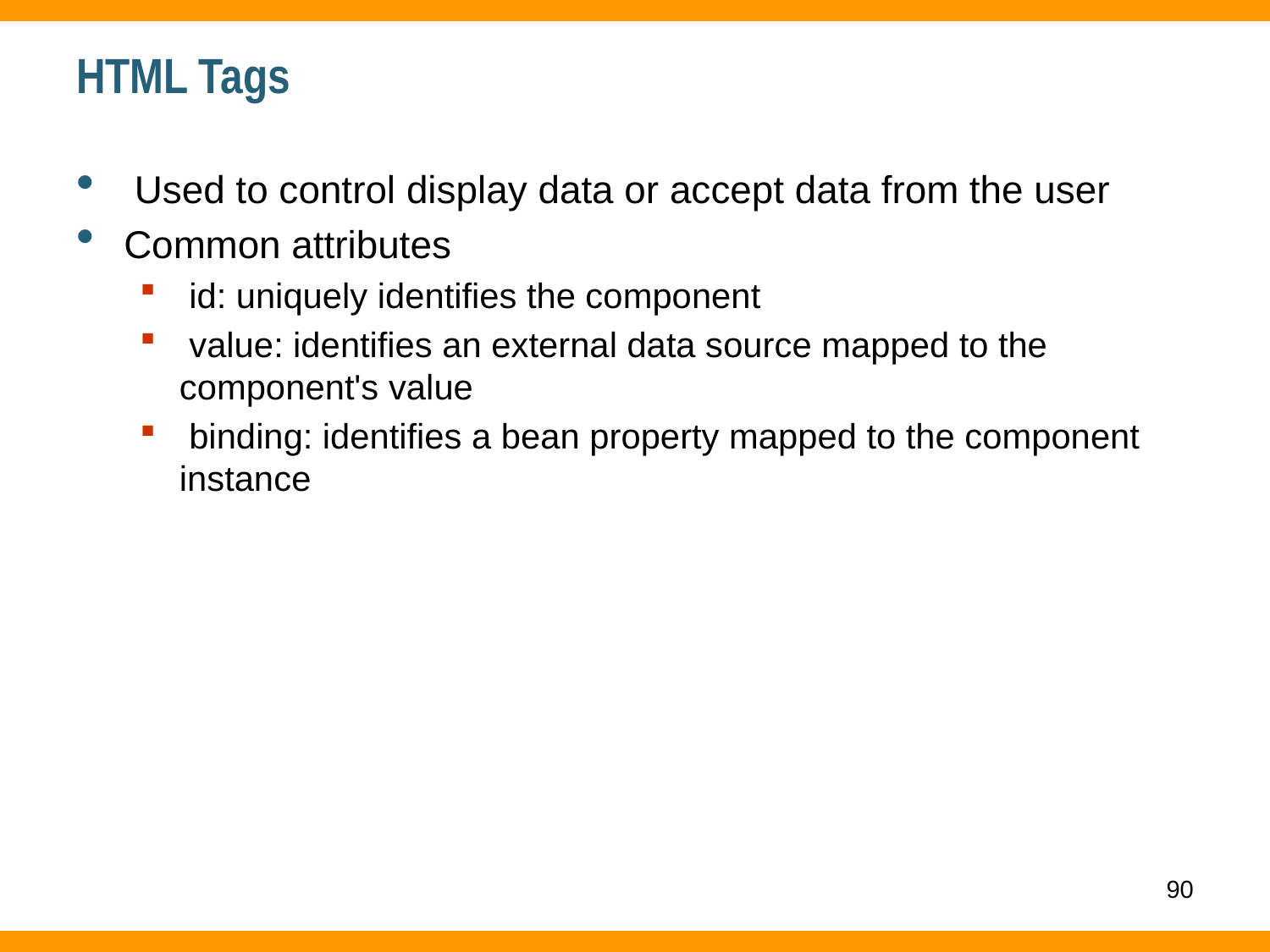

# HTML Tags
 Used to control display data or accept data from the user
Common attributes
 id: uniquely identifies the component
 value: identifies an external data source mapped to the component's value
 binding: identifies a bean property mapped to the component instance
90